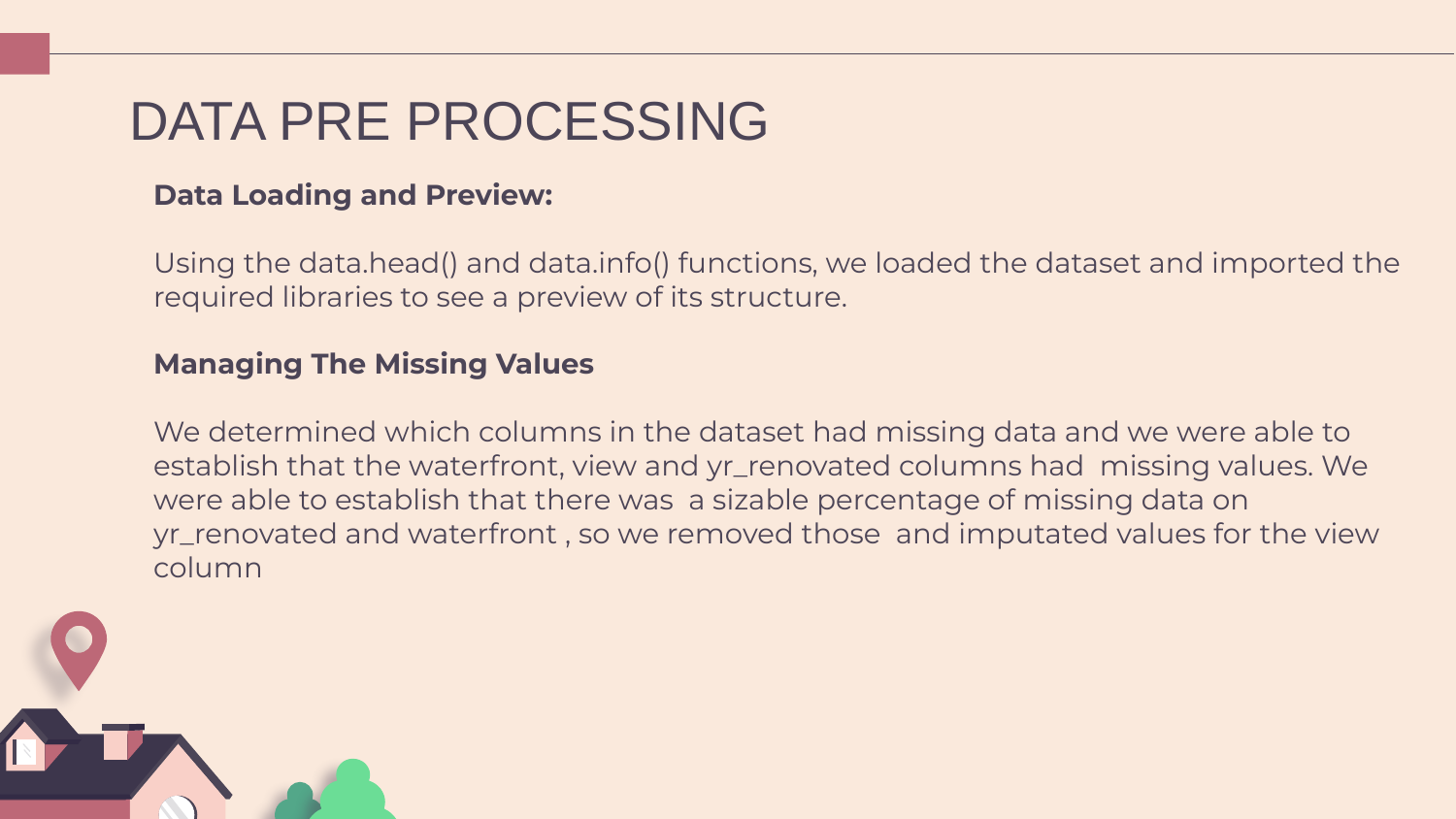

# DATA PRE PROCESSING
Data Loading and Preview:

Using the data.head() and data.info() functions, we loaded the dataset and imported the required libraries to see a preview of its structure.

Managing The Missing Values

We determined which columns in the dataset had missing data and we were able to establish that the waterfront, view and yr_renovated columns had  missing values. We were able to establish that there was  a sizable percentage of missing data on yr_renovated and waterfront , so we removed those  and imputated values for the view column